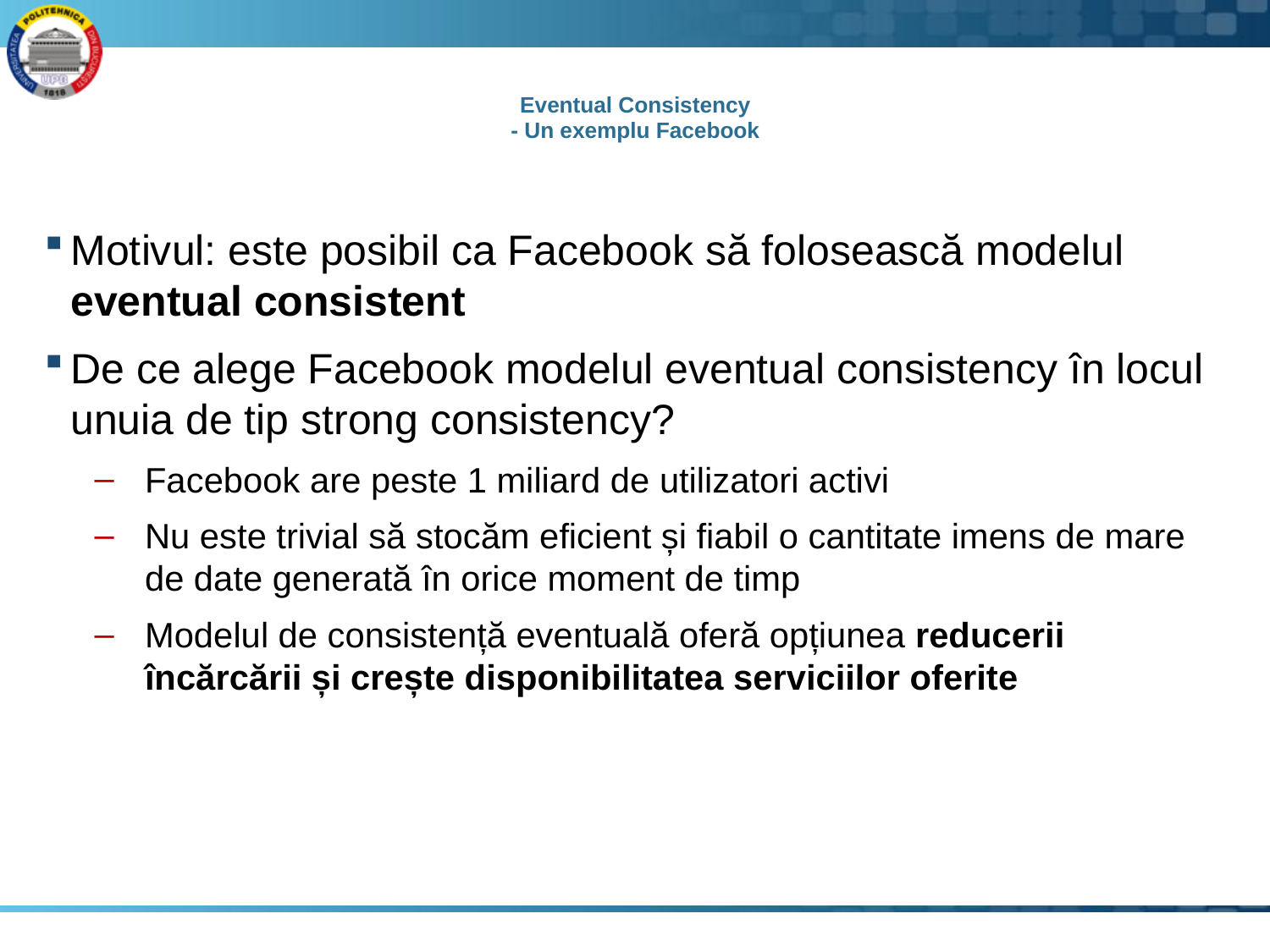

# Eventual Consistency - Un exemplu Facebook
Motivul: este posibil ca Facebook să folosească modelul eventual consistent
De ce alege Facebook modelul eventual consistency în locul unuia de tip strong consistency?
Facebook are peste 1 miliard de utilizatori activi
Nu este trivial să stocăm eficient și fiabil o cantitate imens de mare de date generată în orice moment de timp
Modelul de consistență eventuală oferă opțiunea reducerii încărcării și crește disponibilitatea serviciilor oferite